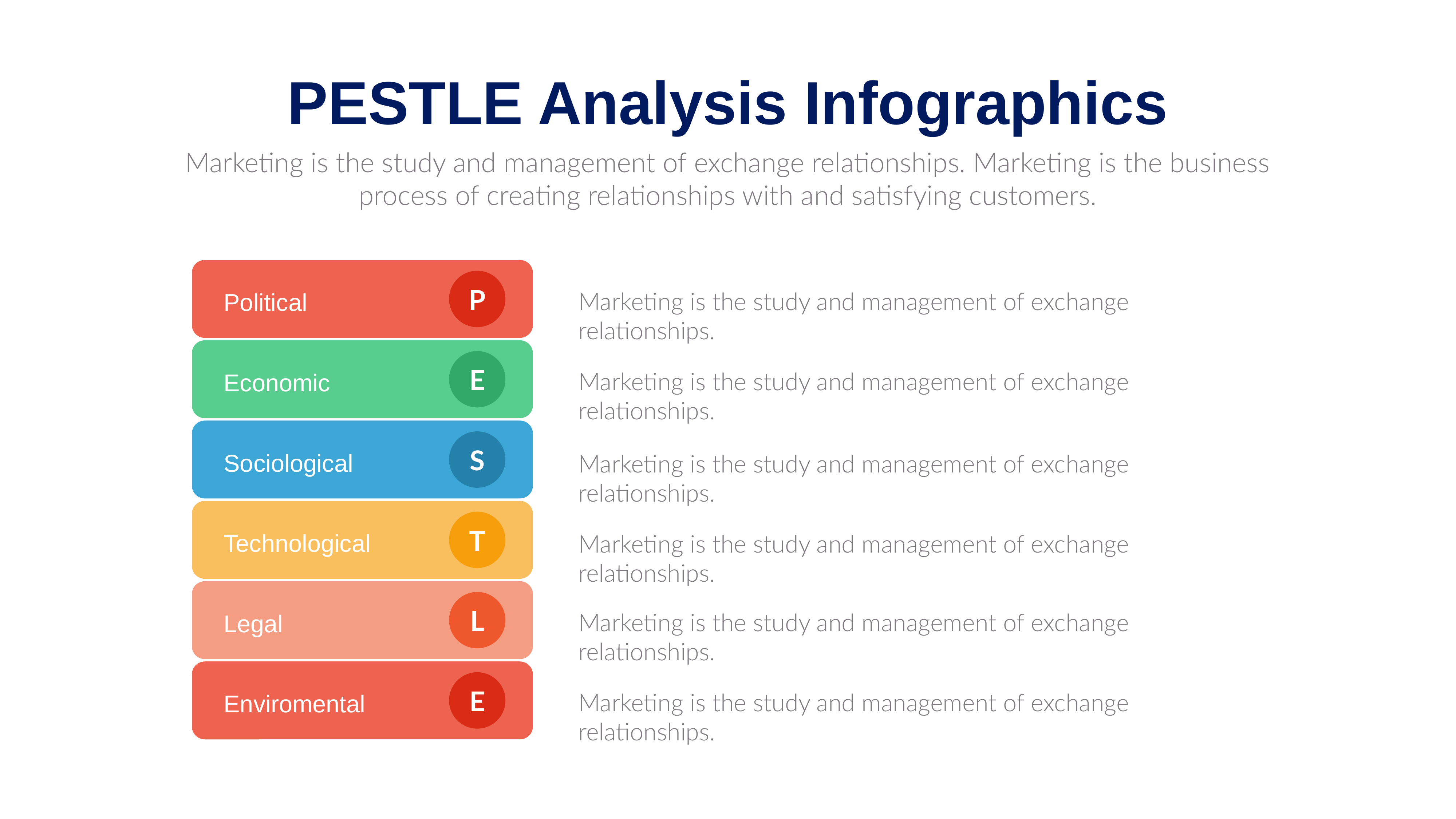

PESTLE Analysis Infographics
Marketing is the study and management of exchange relationships. Marketing is the business process of creating relationships with and satisfying customers.

P
Marketing is the study and management of exchange relationships.
Political

E
Marketing is the study and management of exchange relationships.
Economic

S
Sociological
Marketing is the study and management of exchange relationships.

T
Technological
Marketing is the study and management of exchange relationships.

L
Marketing is the study and management of exchange relationships.
Legal

E
Marketing is the study and management of exchange relationships.
Enviromental